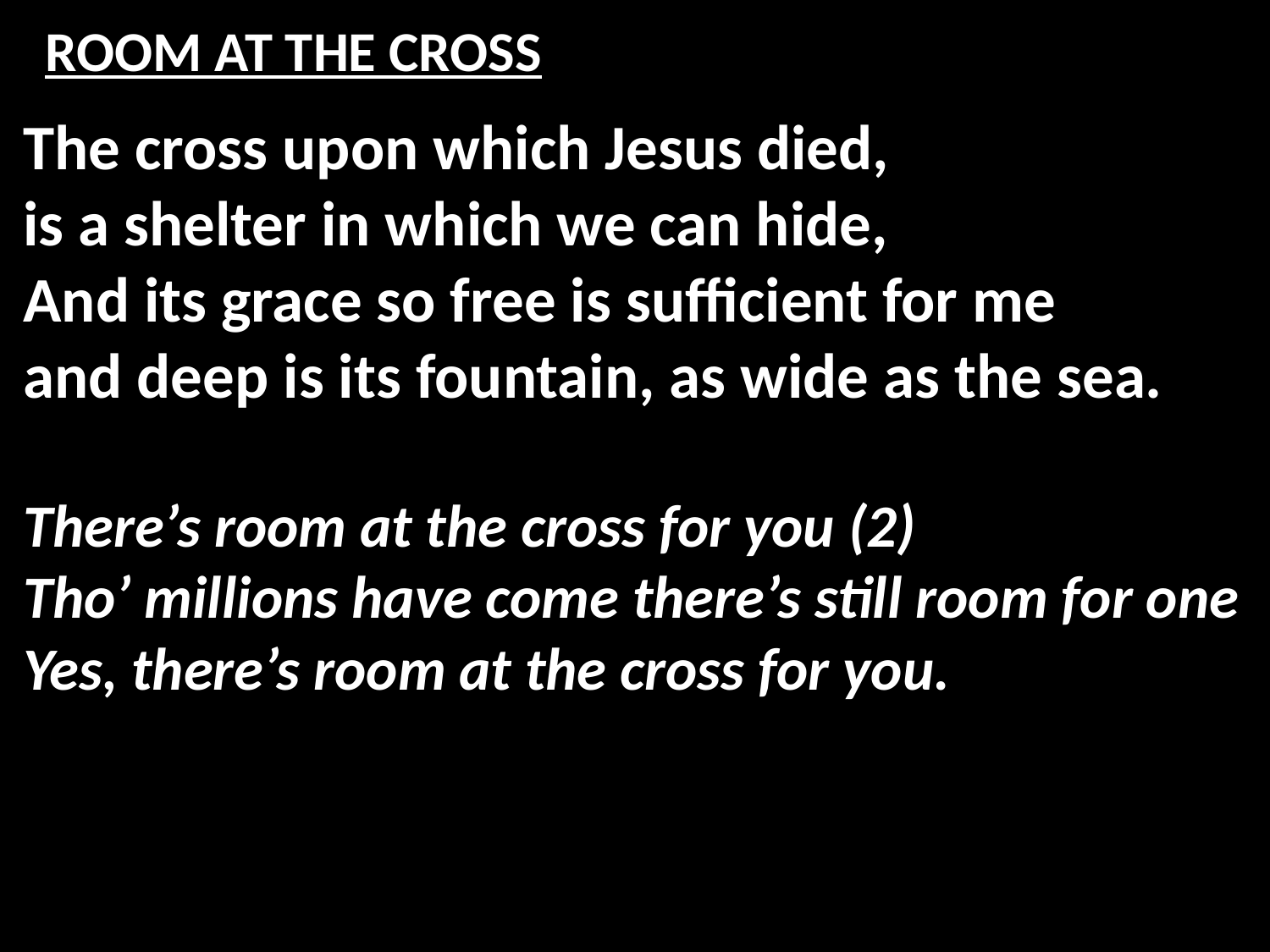

# ROOM AT THE CROSS
The cross upon which Jesus died,
is a shelter in which we can hide,
And its grace so free is sufficient for me
and deep is its fountain, as wide as the sea.

There’s room at the cross for you (2)
Tho’ millions have come there’s still room for one
Yes, there’s room at the cross for you.